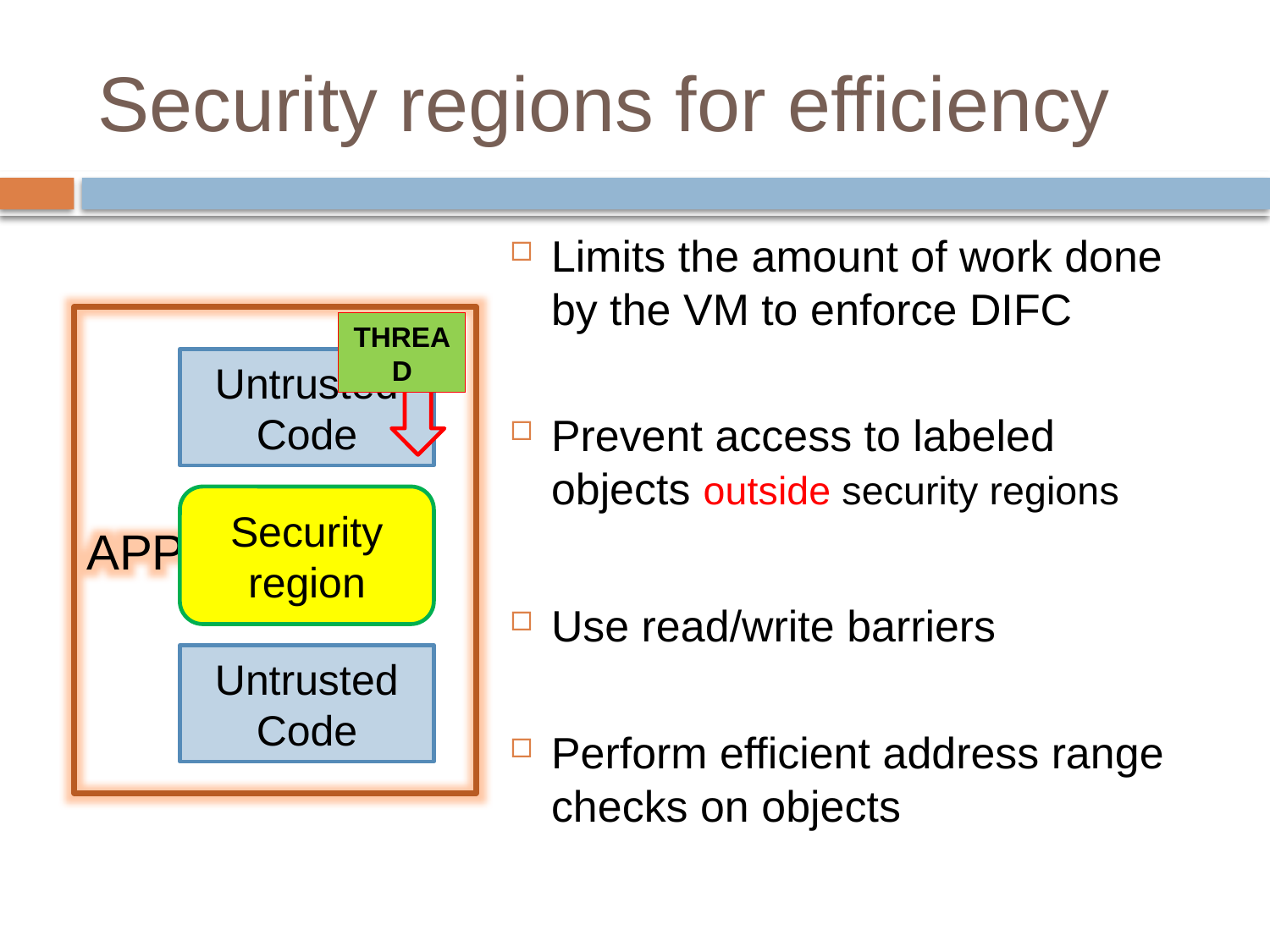

# Security regions for efficiency
Limits the amount of work done by the VM to enforce DIFC

Prevent access to labeled objects outside security regions

Use read/write barriers

Perform efficient address range checks on objects

APP
THREAD

Untrusted Code
Security region
Untrusted Code